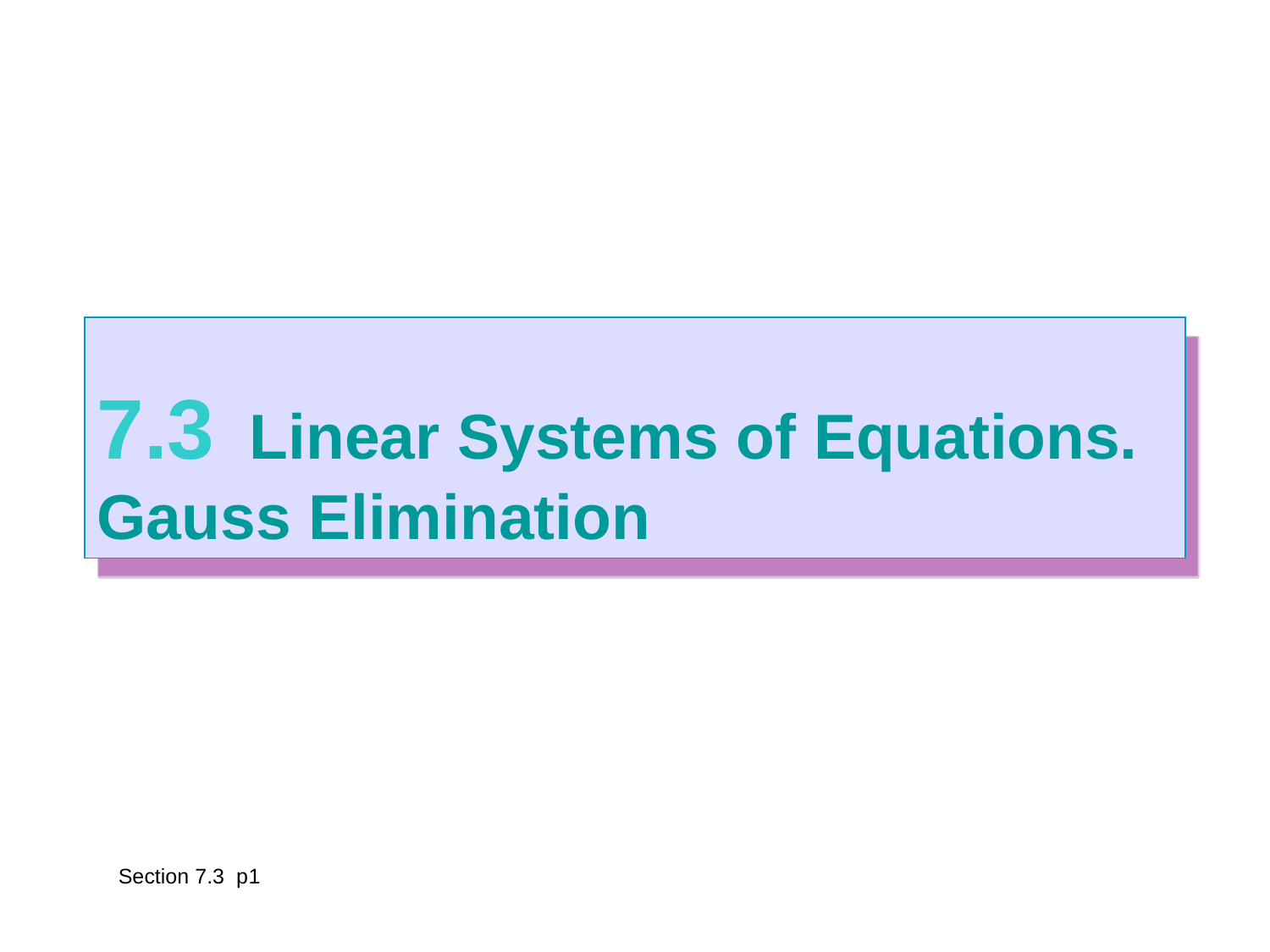

7.3  Linear Systems of Equations.  Gauss Elimination
Section 7.3  p1